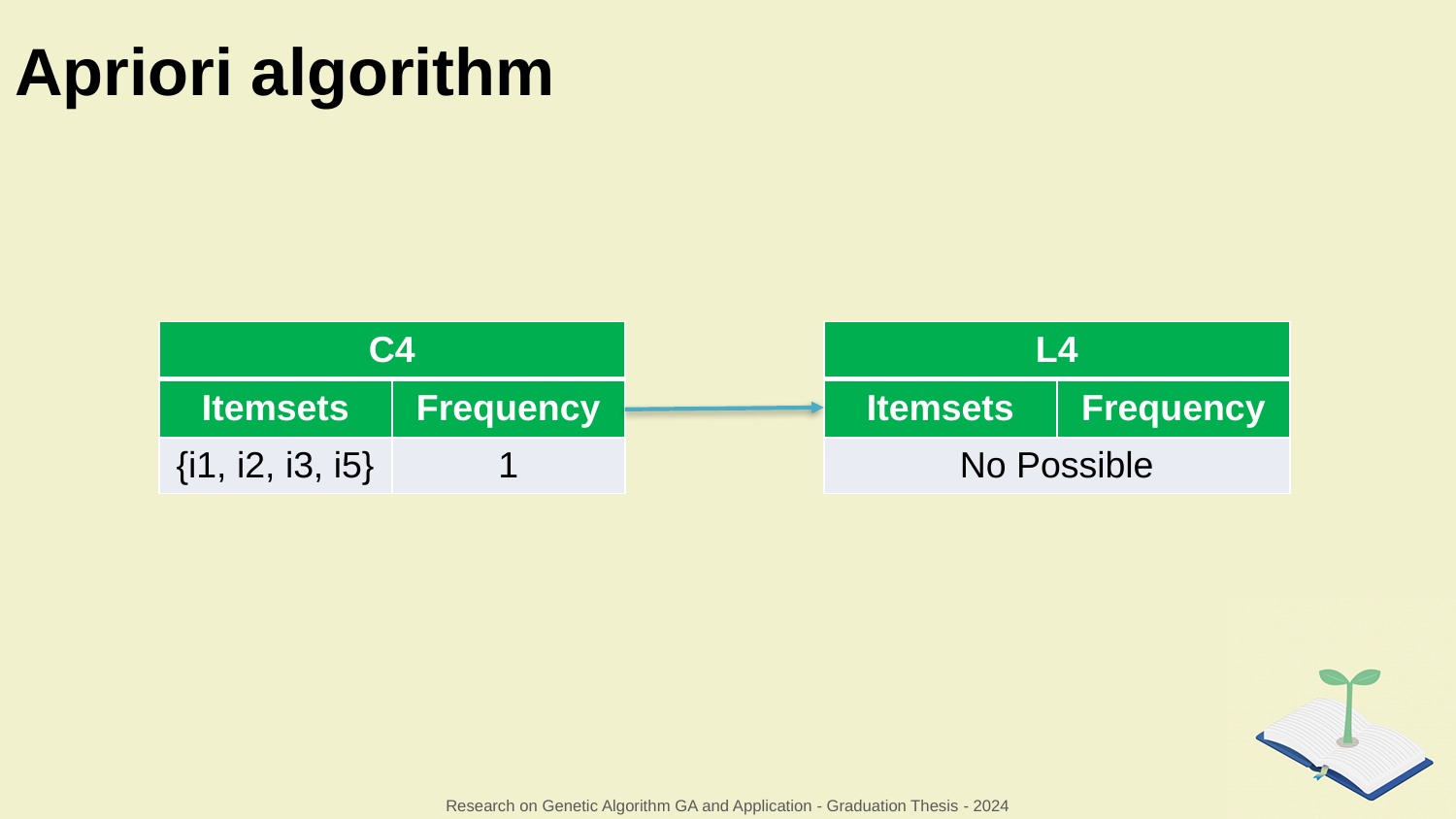

# Apriori algorithm
| C4 |  |
| --- | --- |
| Itemsets | Frequency |
| {i1, i2, i3, i5} | 1 |
| L4 |  |
| --- | --- |
| Itemsets | Frequency |
| No Possible |  |
Research on Genetic Algorithm GA and Application - Graduation Thesis - 2024